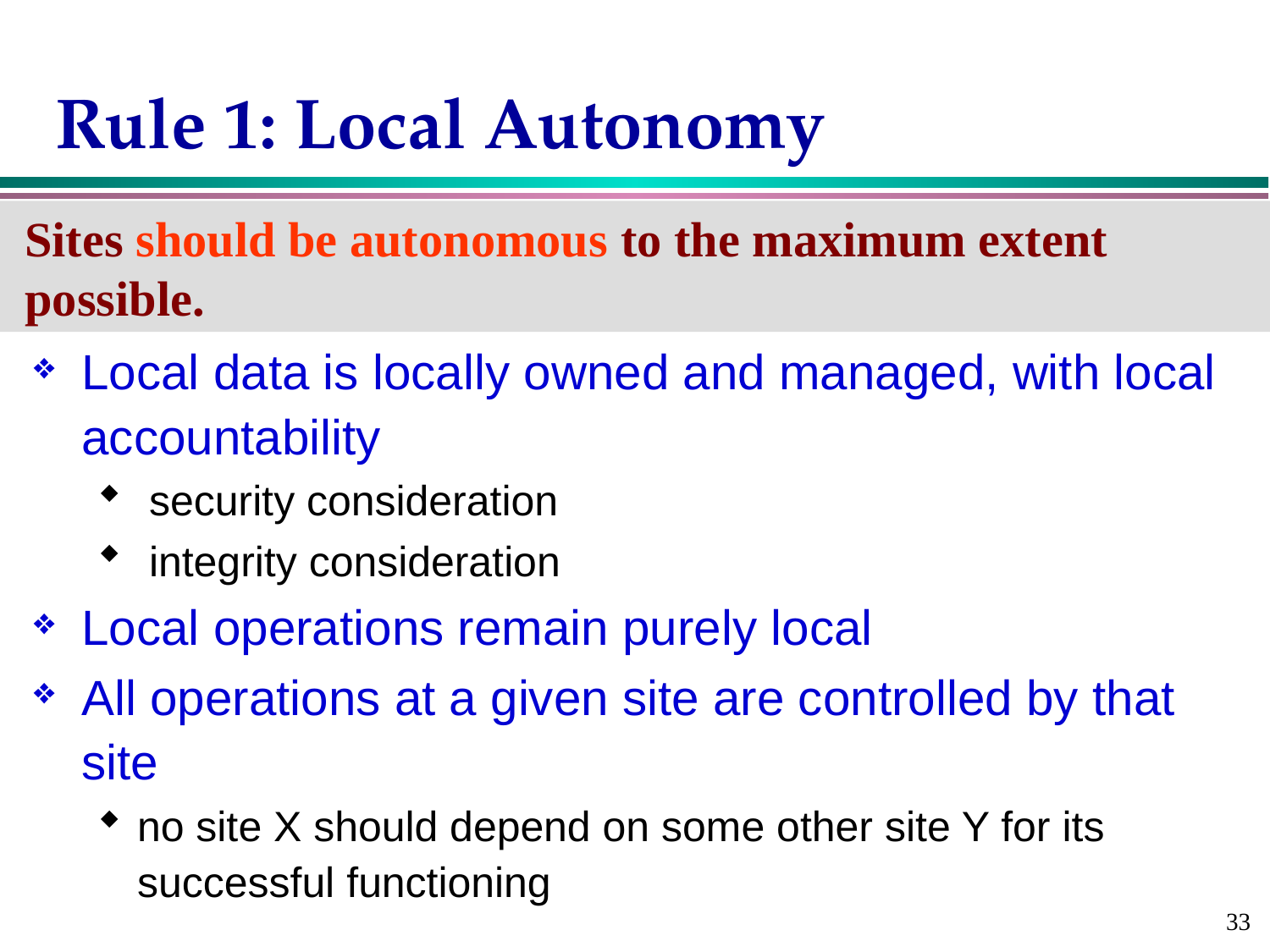

# Rule 1: Local Autonomy
 Sites should be autonomous to the maximum extent
 possible.
Local data is locally owned and managed, with local accountability
 security consideration
 integrity consideration
Local operations remain purely local
All operations at a given site are controlled by that site
no site X should depend on some other site Y for its successful functioning
33